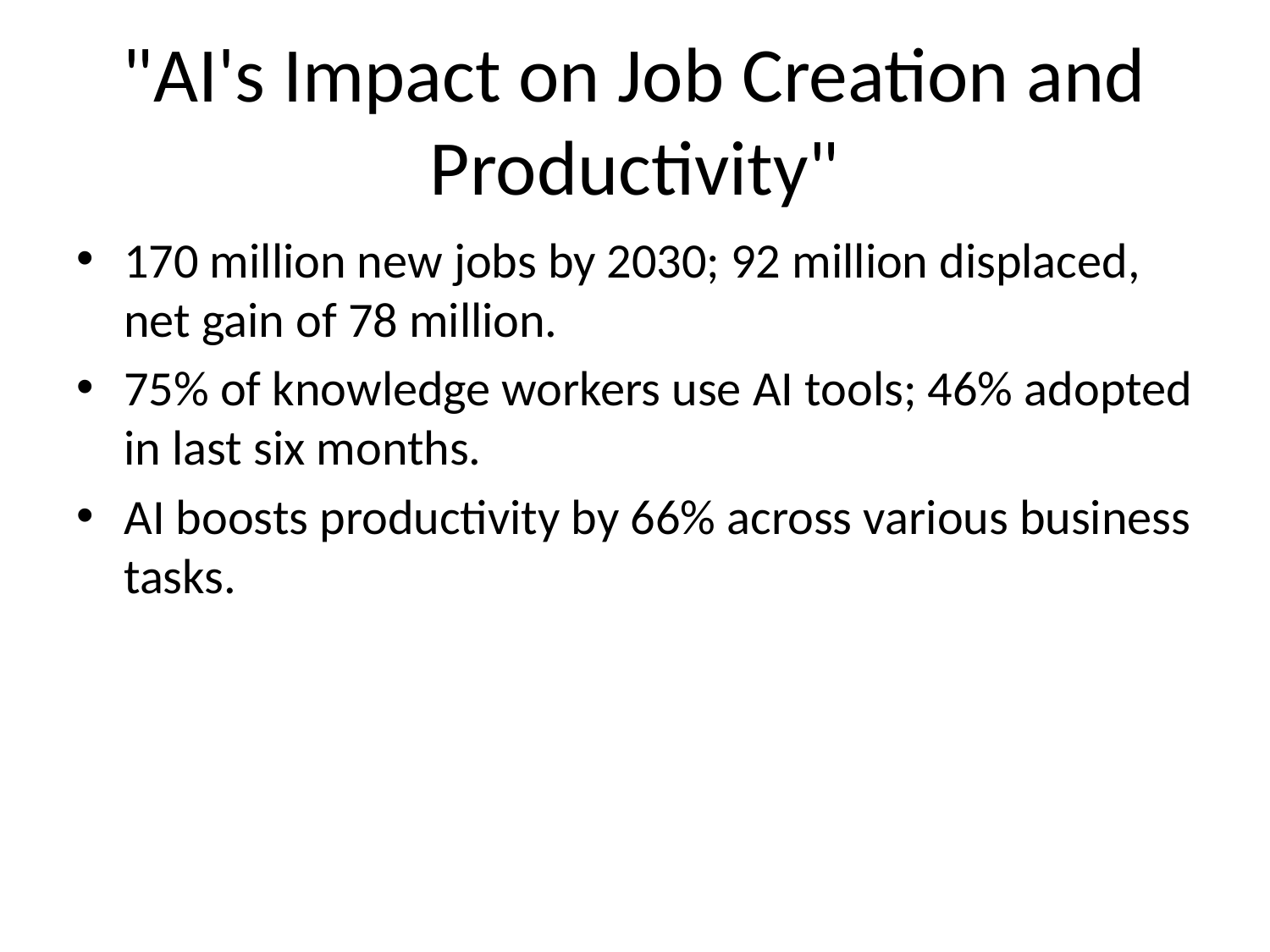

# "AI's Impact on Job Creation and Productivity"
170 million new jobs by 2030; 92 million displaced, net gain of 78 million.
75% of knowledge workers use AI tools; 46% adopted in last six months.
AI boosts productivity by 66% across various business tasks.